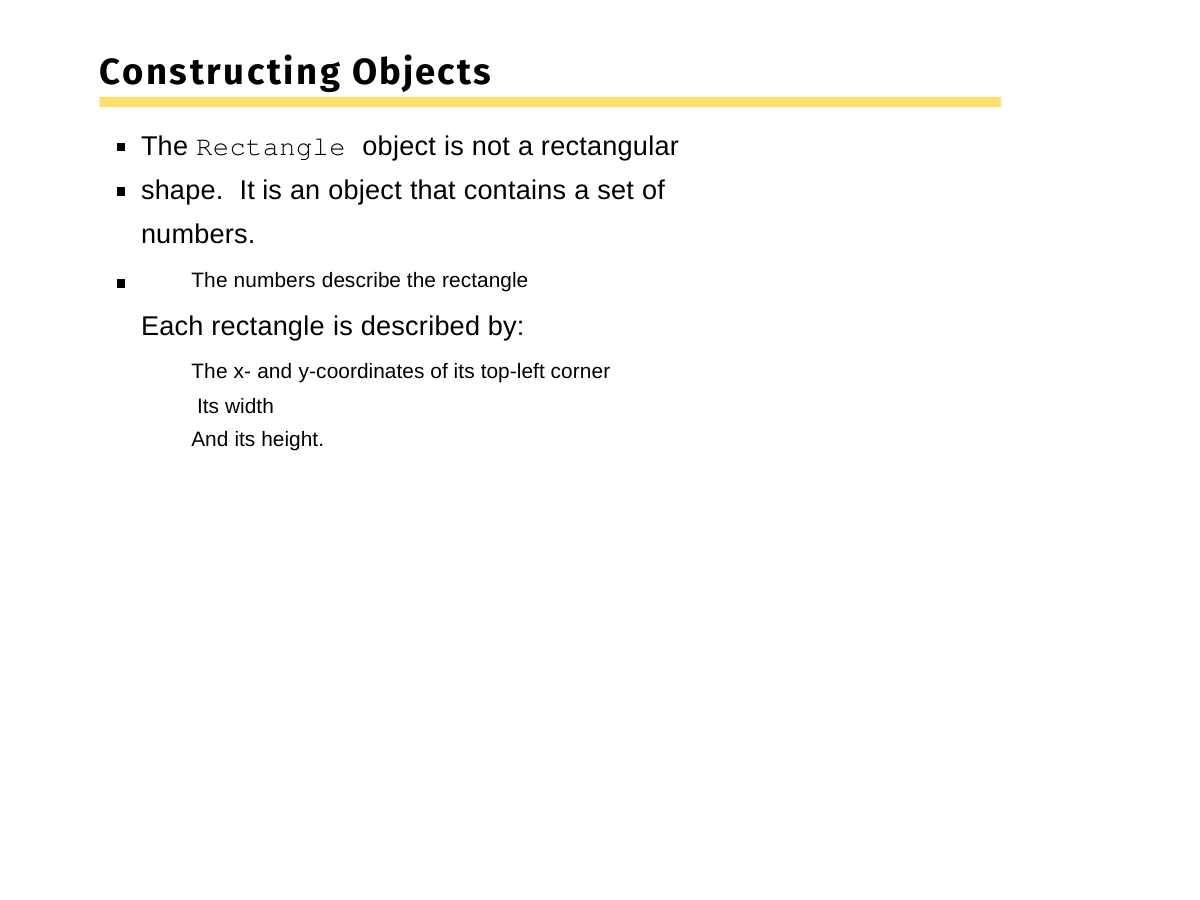

# Constructing Objects

The Rectangle object is not a rectangular shape.  It is an object that contains a set of numbers.
The numbers describe the rectangle
Each rectangle is described by:
The x- and y-coordinates of its top-left corner  Its width
And its height.